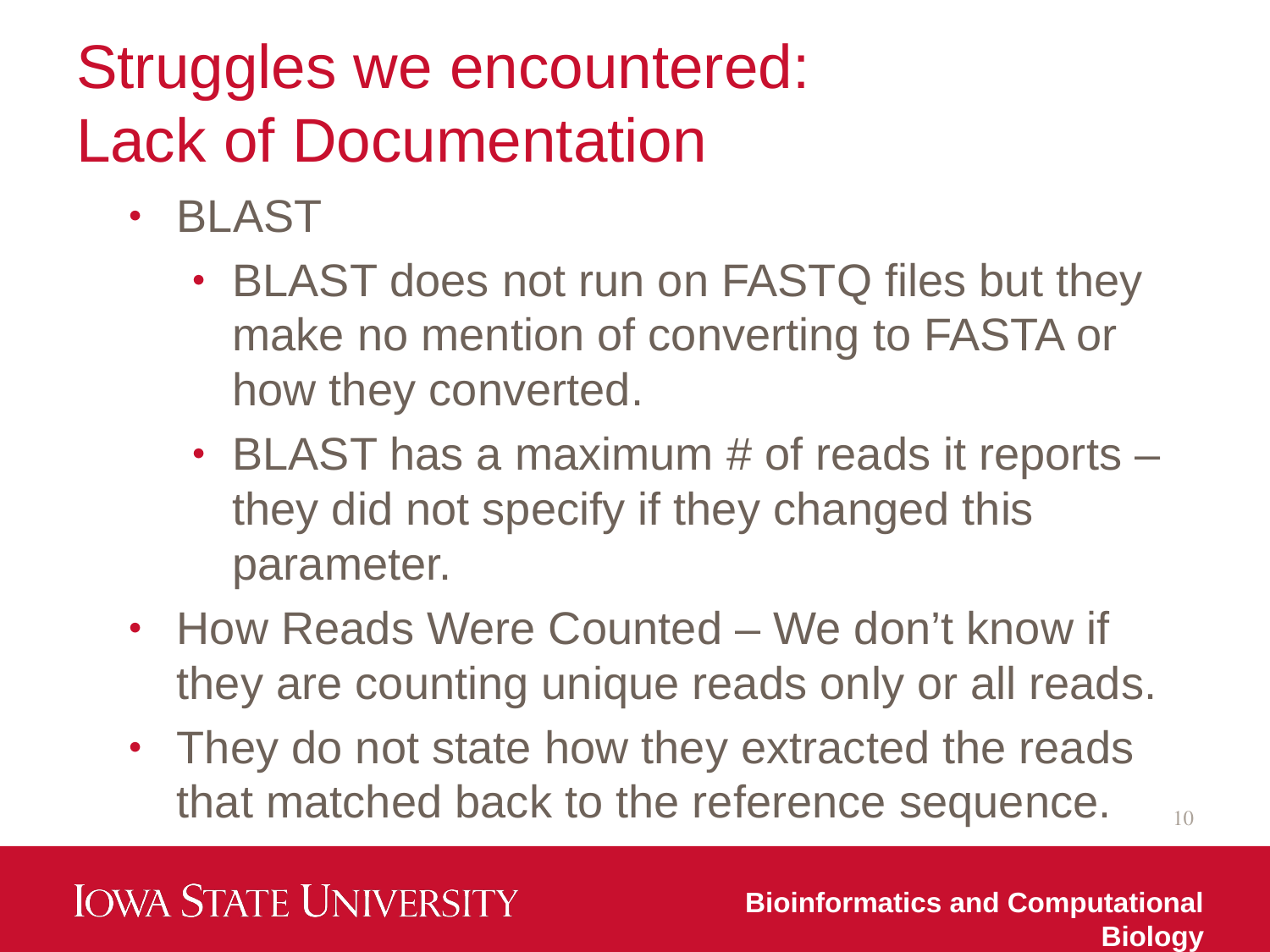

# Struggles we encountered: Lack of Documentation
BLAST
BLAST does not run on FASTQ files but they make no mention of converting to FASTA or how they converted.
BLAST has a maximum # of reads it reports – they did not specify if they changed this parameter.
How Reads Were Counted – We don’t know if they are counting unique reads only or all reads.
They do not state how they extracted the reads that matched back to the reference sequence.
10
Bioinformatics and Computational Biology